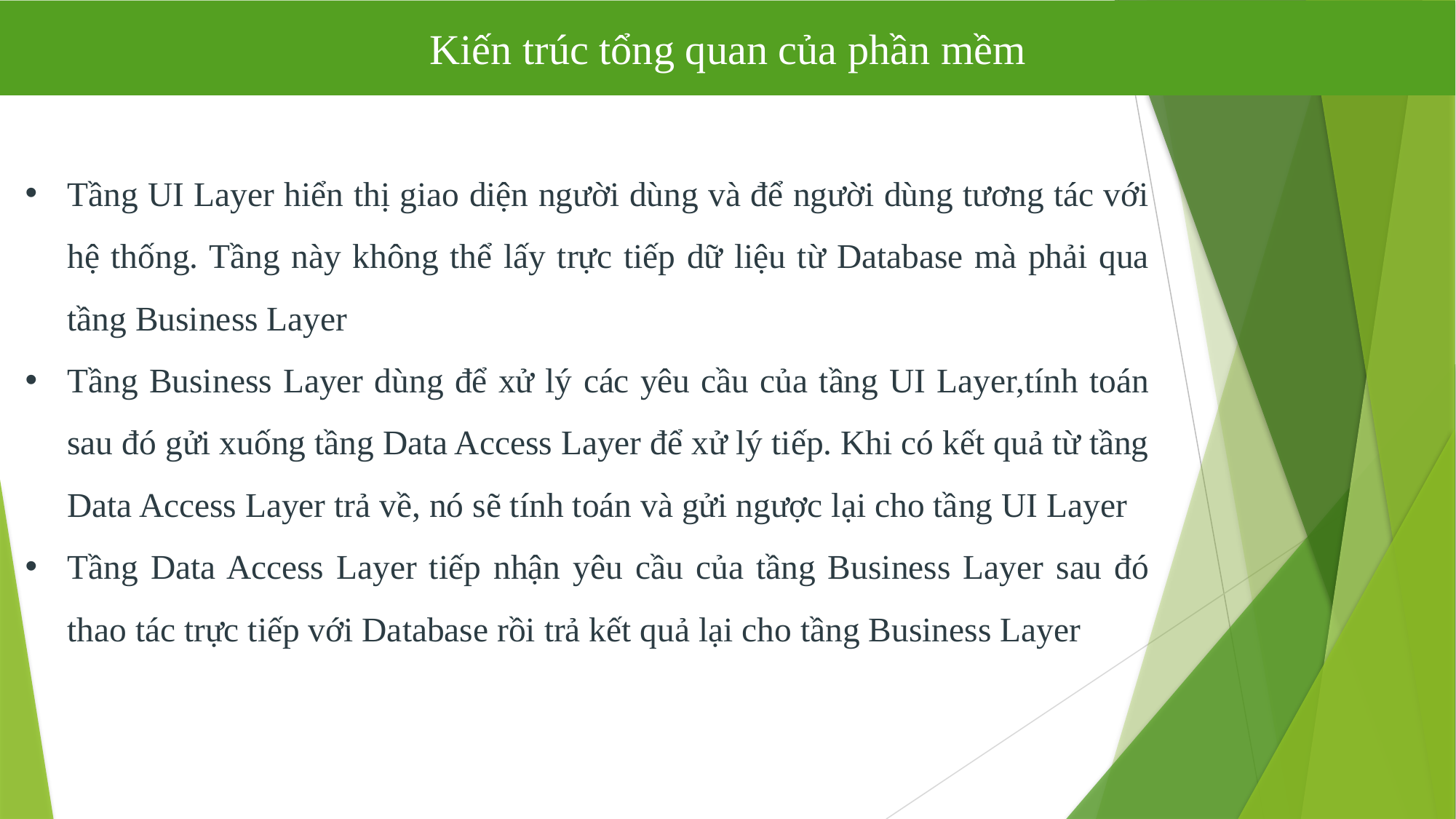

Kiến trúc tổng quan của phần mềm
Tầng UI Layer hiển thị giao diện người dùng và để người dùng tương tác với hệ thống. Tầng này không thể lấy trực tiếp dữ liệu từ Database mà phải qua tầng Business Layer
Tầng Business Layer dùng để xử lý các yêu cầu của tầng UI Layer,tính toán sau đó gửi xuống tầng Data Access Layer để xử lý tiếp. Khi có kết quả từ tầng Data Access Layer trả về, nó sẽ tính toán và gửi ngược lại cho tầng UI Layer
Tầng Data Access Layer tiếp nhận yêu cầu của tầng Business Layer sau đó thao tác trực tiếp với Database rồi trả kết quả lại cho tầng Business Layer